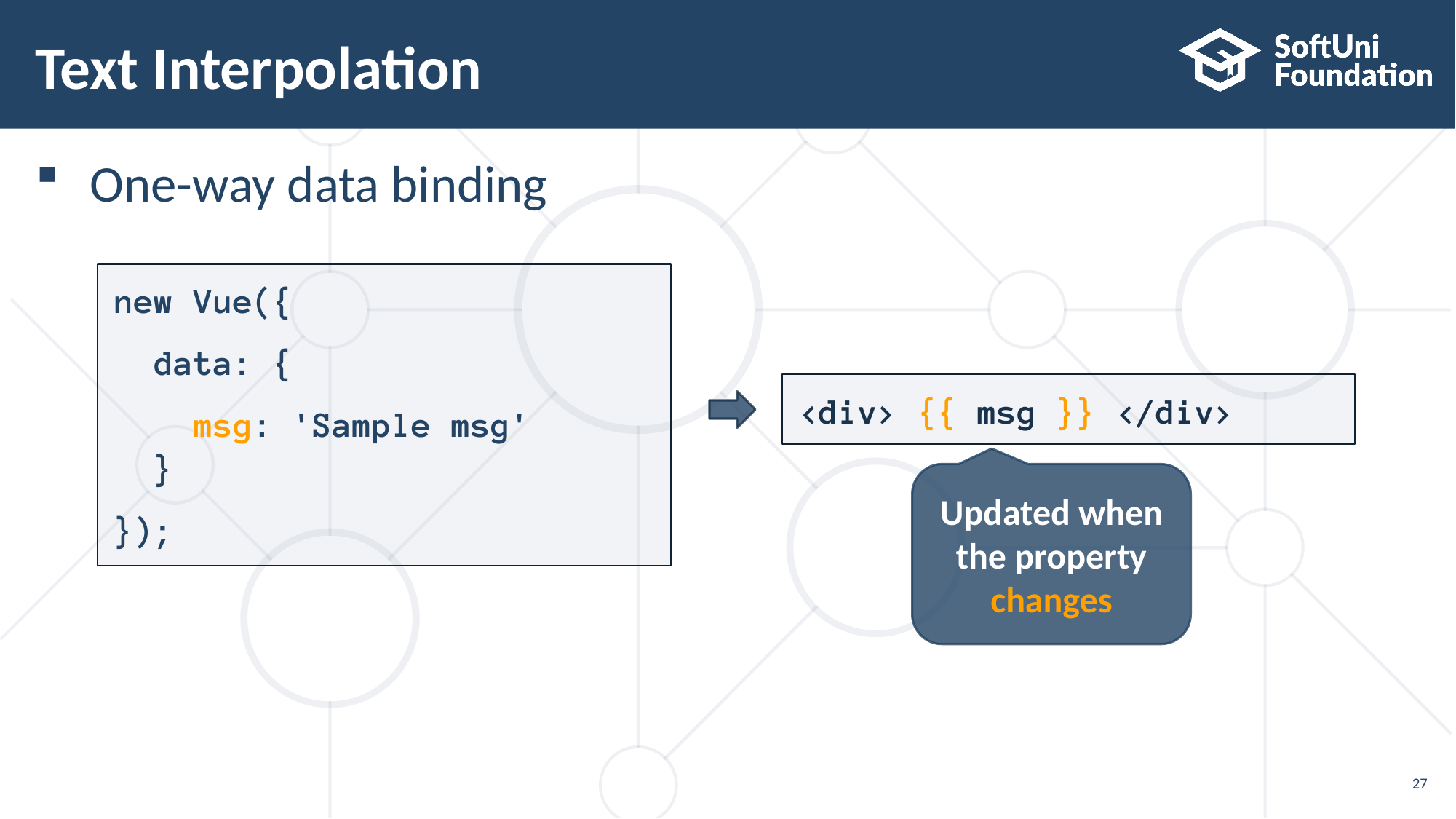

# Text Interpolation
One-way data binding
new Vue({
  data: {
    msg: 'Sample msg'
  }
});
<div> {{ msg }} </div>

Updated when the property changes
27